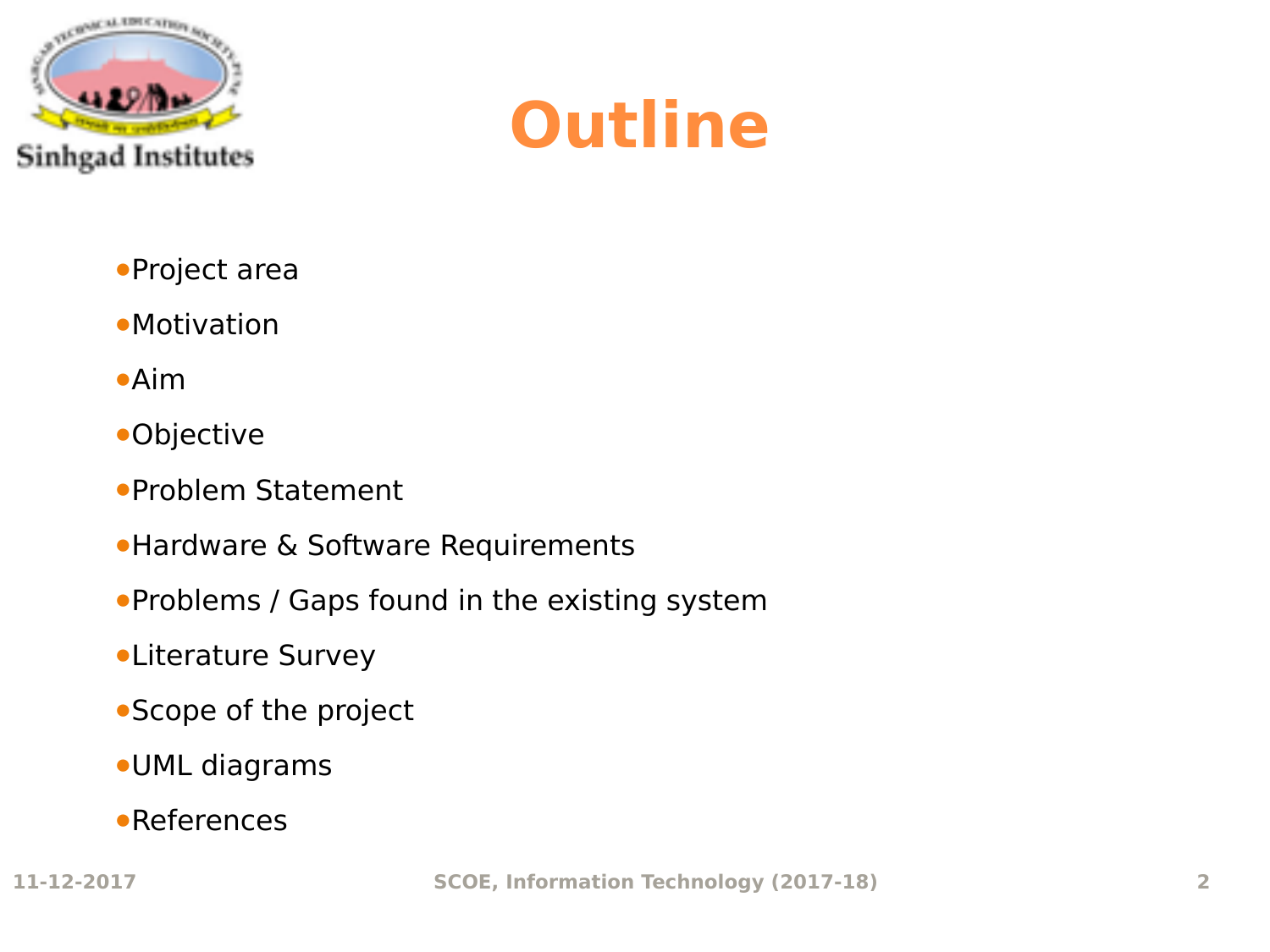

Outline
Project area
Motivation
Aim
Objective
Problem Statement
Hardware & Software Requirements
Problems / Gaps found in the existing system
Literature Survey
Scope of the project
UML diagrams
References

11-12-2017
SCOE, Information Technology (2017-18)
2